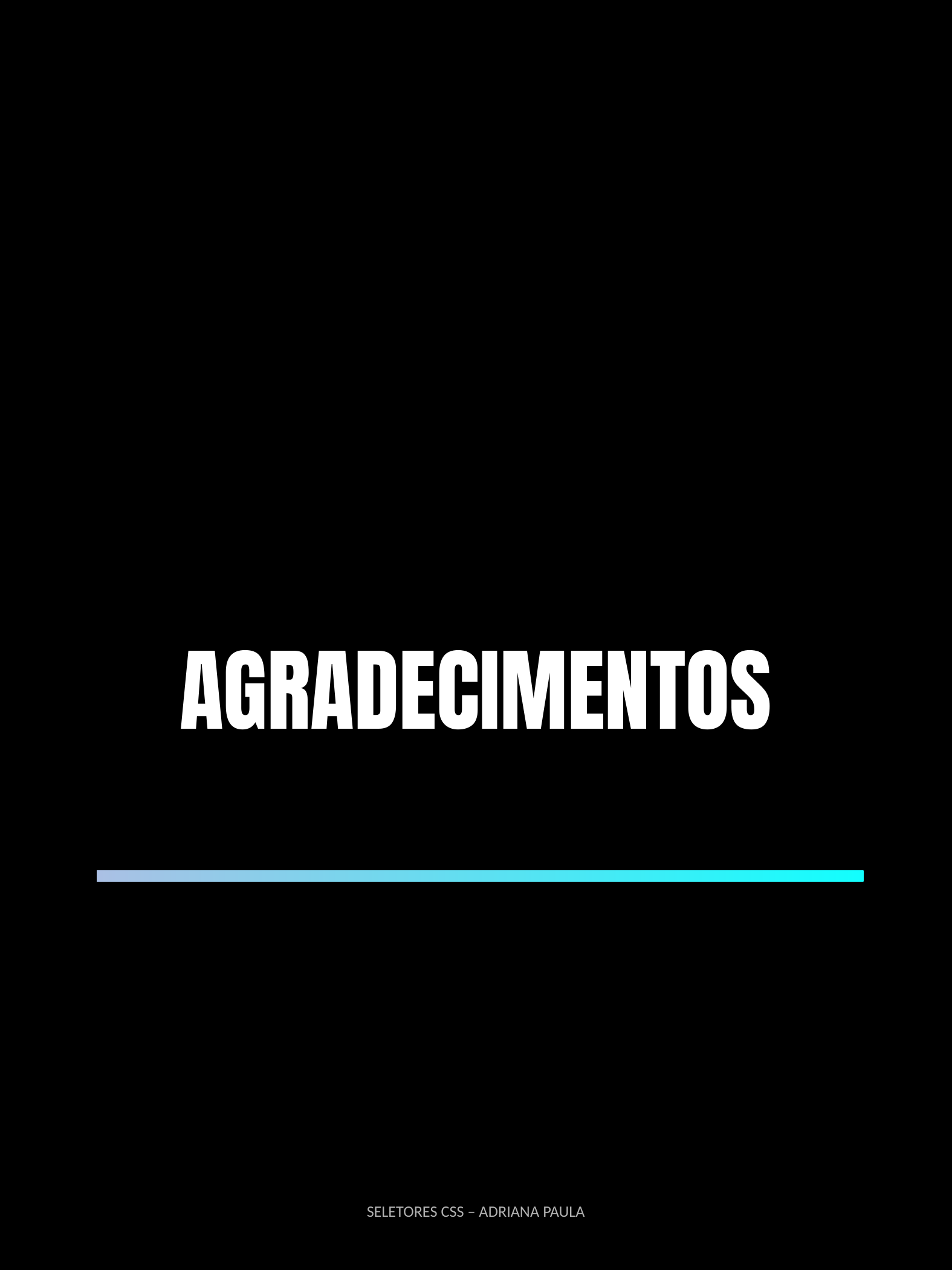

AGRADECIMENTOS

SELETORES CSS – ADRIANA PAULA
24